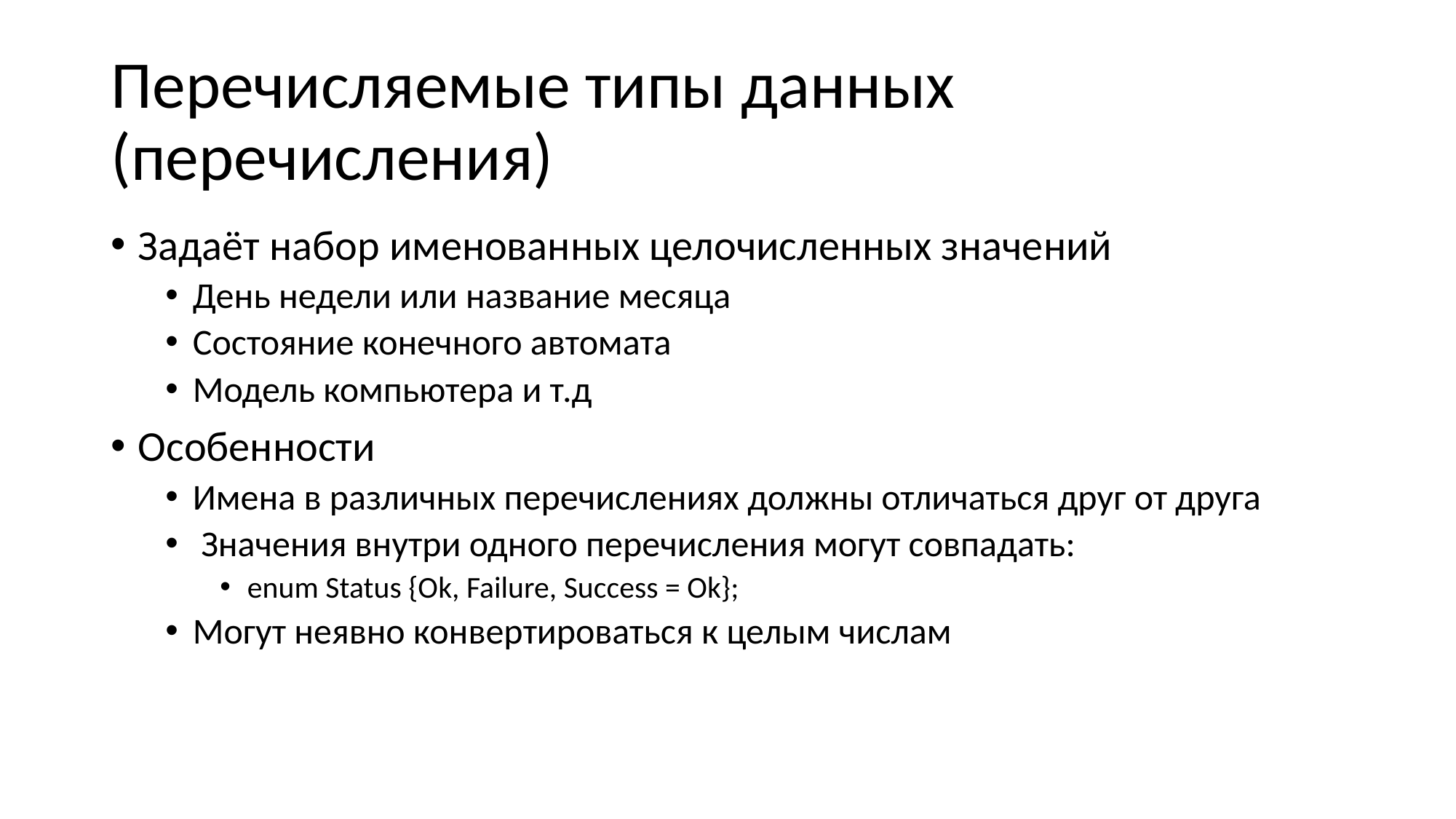

# Перечисляемые типы данных (перечисления)
Задаёт набор именованных целочисленных значений
День недели или название месяца
Состояние конечного автомата
Модель компьютера и т.д
Особенности
Имена в различных перечислениях должны отличаться друг от друга
 Значения внутри одного перечисления могут совпадать:
enum Status {Ok, Failure, Success = Ok};
Могут неявно конвертироваться к целым числам